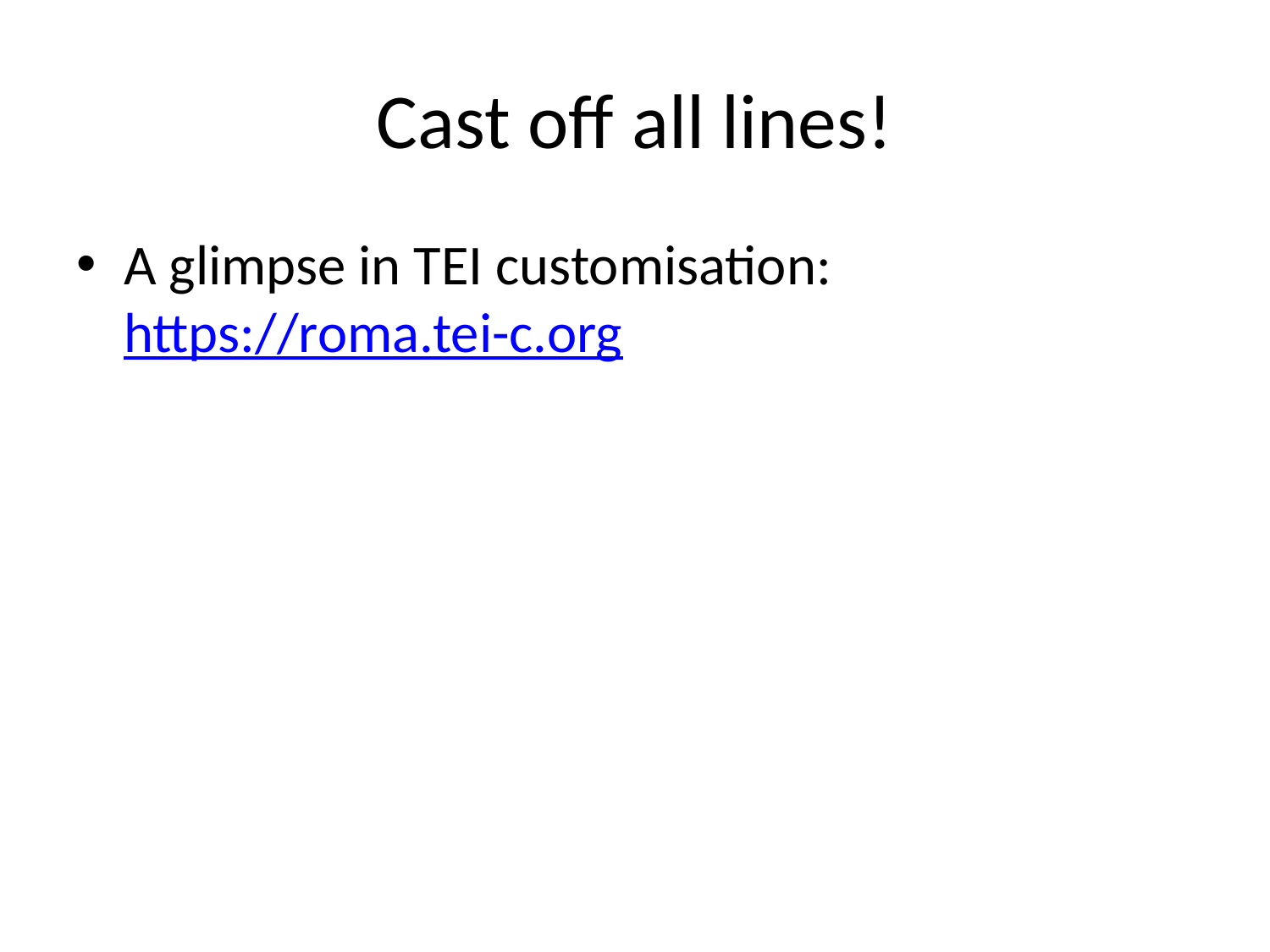

# Cast off all lines!
A glimpse in TEI customisation: https://roma.tei-c.org